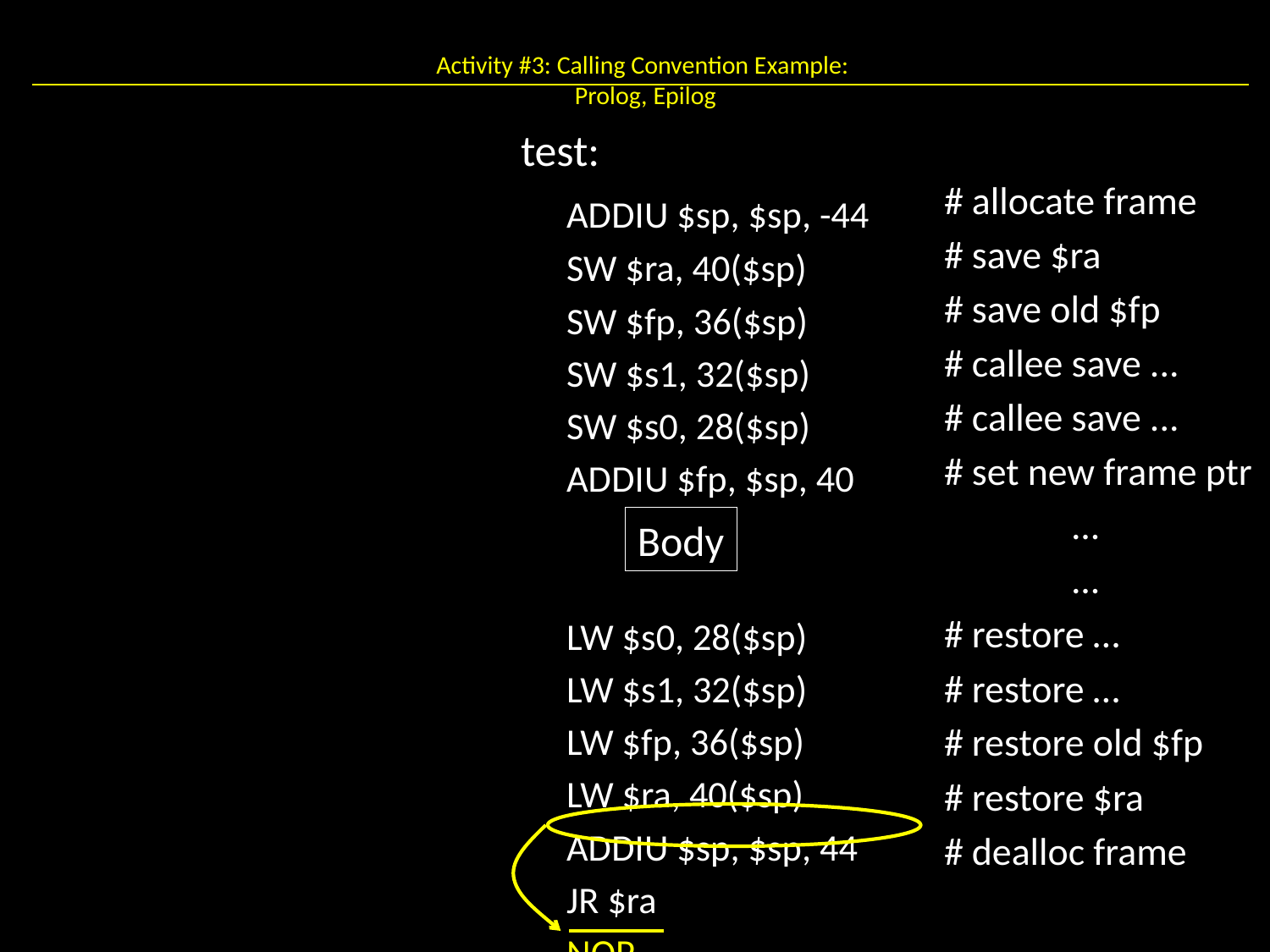

# Activity #3: Calling Convention Example: Prolog, Epilog
ADDIU $sp, $sp, -40
SW $ra, 36($sp)
SW $fp, 32($sp)
SW $s0, 28($sp)
SW $s5, 24($sp)
ADDIU $fp, $sp, 40
...
...
LW $s5, 24($sp)
LW $s0, 28($sp)
LW $fp, 32($sp)
LW $ra, 36($sp)
ADDIU $sp, $sp, 40
JR $ra
test:
	ADDIU $sp, $sp, -44
	SW $ra, 40($sp)
	SW $fp, 36($sp)
	SW $s1, 32($sp)
	SW $s0, 28($sp)
	ADDIU $fp, $sp, 40

	LW $s0, 28($sp)
	LW $s1, 32($sp)
	LW $fp, 36($sp)
	LW $ra, 40($sp)
	ADDIU $sp, $sp, 44
	JR $ra
	NOP
# allocate frame
# save $ra
# save old $fp
# callee save ...
# callee save ...
# set new frame ptr
	...
	...
# restore …
# restore …
# restore old $fp
# restore $ra
# dealloc frame
Body